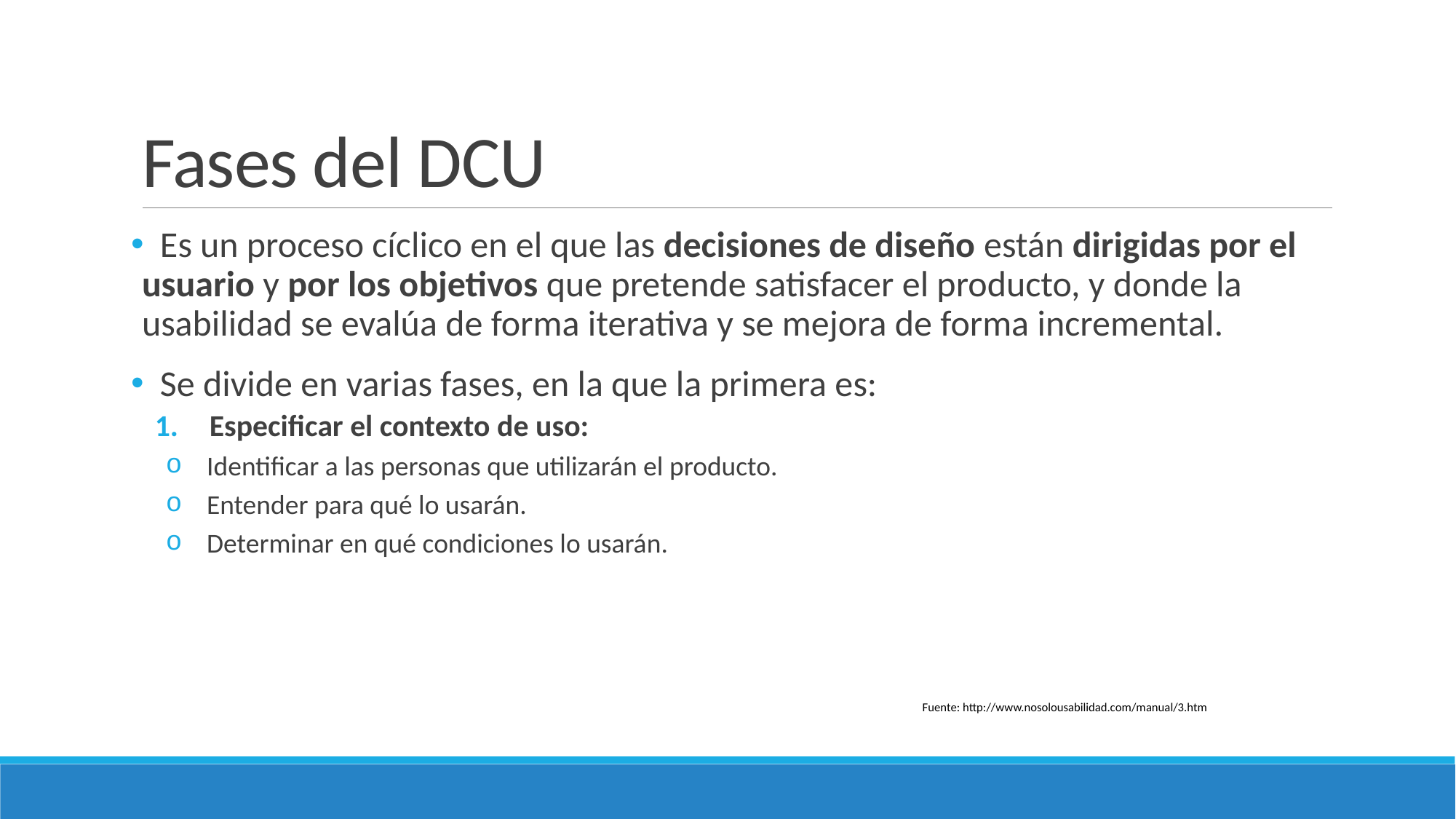

# Fases del DCU
  Es un proceso cíclico en el que las decisiones de diseño están dirigidas por el usuario y por los objetivos que pretende satisfacer el producto, y donde la usabilidad se evalúa de forma iterativa y se mejora de forma incremental.
  Se divide en varias fases, en la que la primera es:
Especificar el contexto de uso:
Identificar a las personas que utilizarán el producto.
Entender para qué lo usarán.
Determinar en qué condiciones lo usarán.

Fuente: http://www.nosolousabilidad.com/manual/3.htm